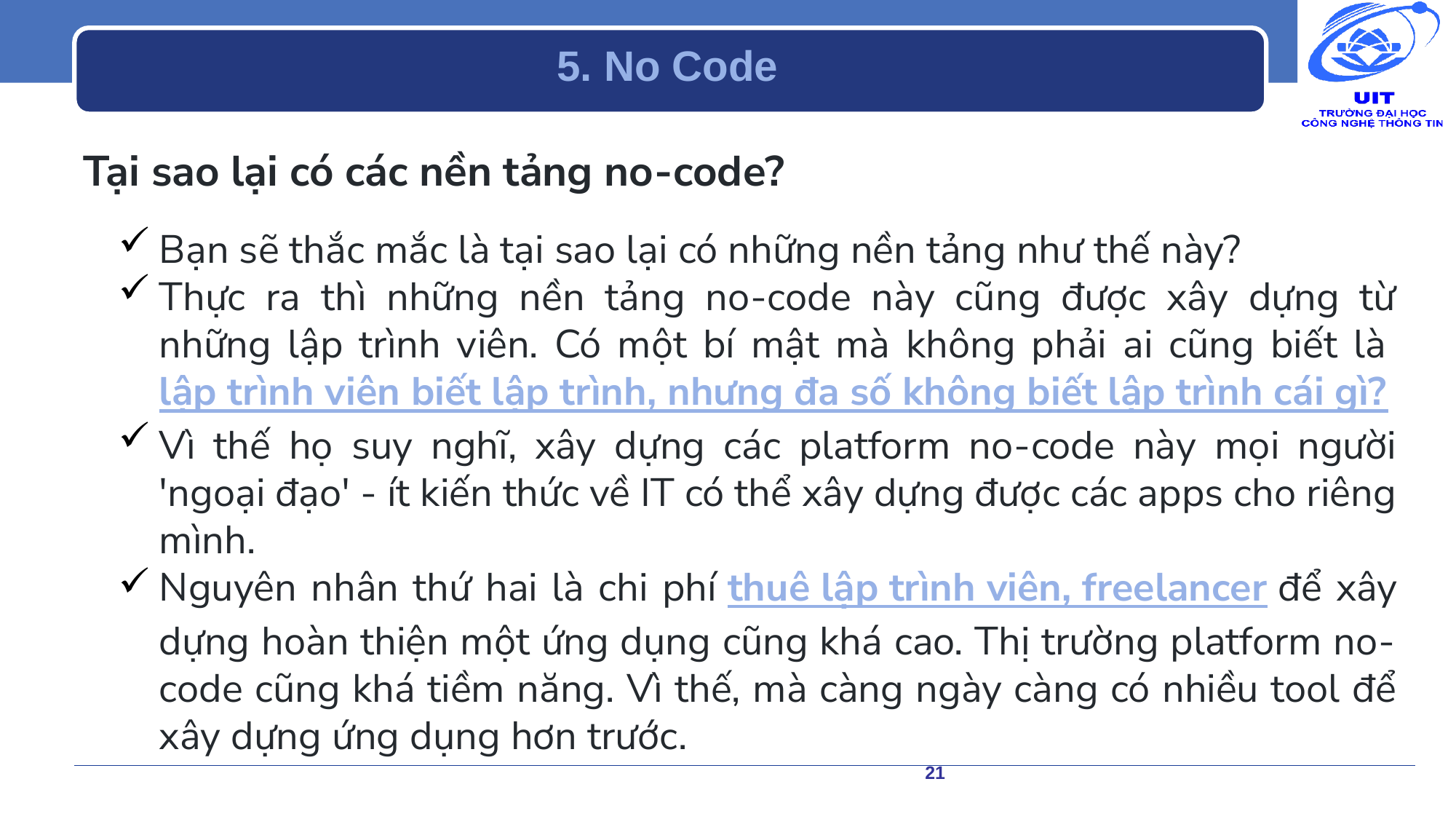

# 5. No Code
Tại sao lại có các nền tảng no-code?
Bạn sẽ thắc mắc là tại sao lại có những nền tảng như thế này?
Thực ra thì những nền tảng no-code này cũng được xây dựng từ những lập trình viên. Có một bí mật mà không phải ai cũng biết là lập trình viên biết lập trình, nhưng đa số không biết lập trình cái gì?
Vì thế họ suy nghĩ, xây dựng các platform no-code này mọi người 'ngoại đạo' - ít kiến thức về IT có thể xây dựng được các apps cho riêng mình.
Nguyên nhân thứ hai là chi phí thuê lập trình viên, freelancer để xây dựng hoàn thiện một ứng dụng cũng khá cao. Thị trường platform no-code cũng khá tiềm năng. Vì thế, mà càng ngày càng có nhiều tool để xây dựng ứng dụng hơn trước.
21